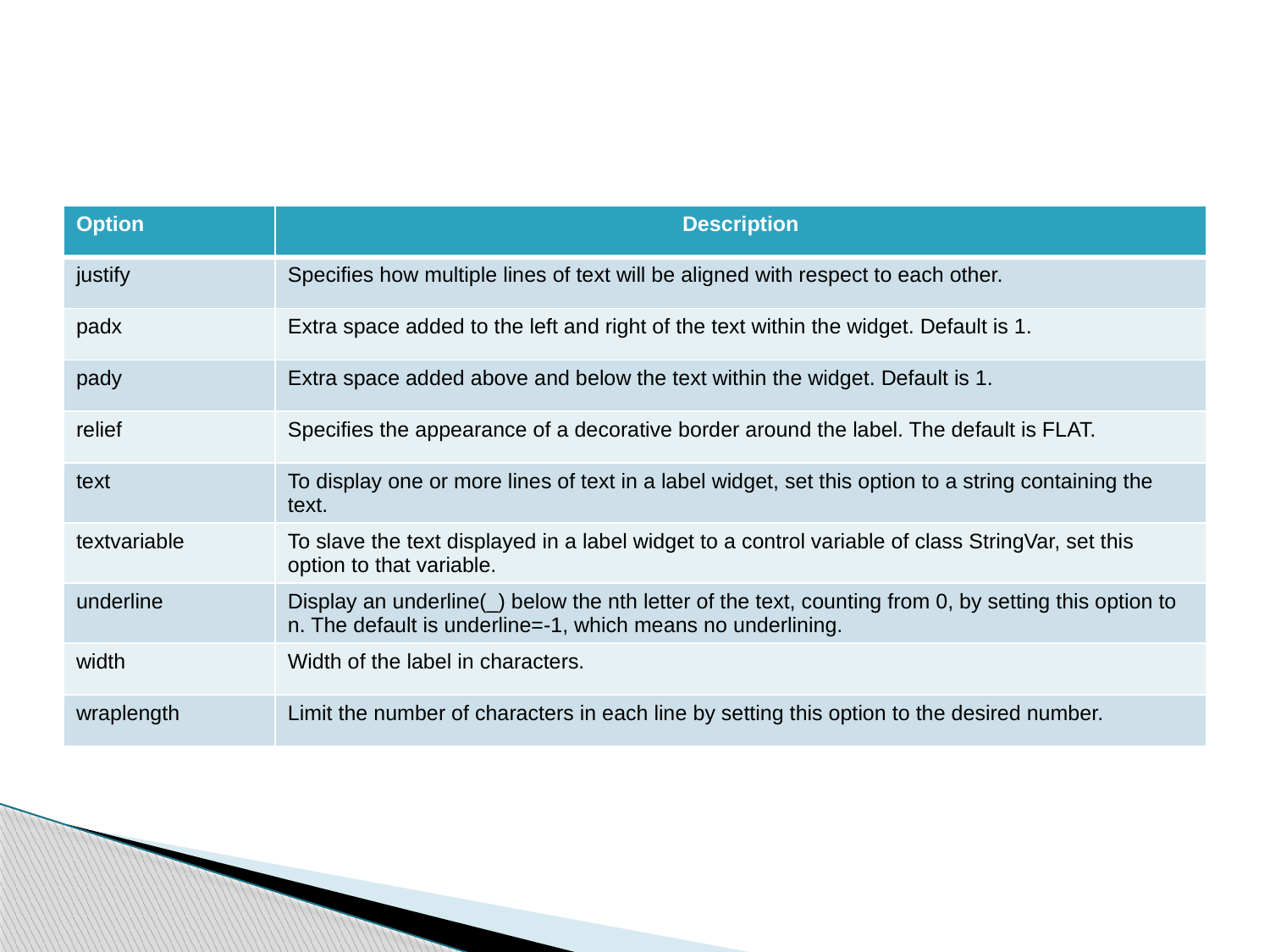

#
| Option | Description |
| --- | --- |
| justify | Specifies how multiple lines of text will be aligned with respect to each other. |
| padx | Extra space added to the left and right of the text within the widget. Default is 1. |
| pady | Extra space added above and below the text within the widget. Default is 1. |
| relief | Specifies the appearance of a decorative border around the label. The default is FLAT. |
| text | To display one or more lines of text in a label widget, set this option to a string containing the text. |
| textvariable | To slave the text displayed in a label widget to a control variable of class StringVar, set this option to that variable. |
| underline | Display an underline(\_) below the nth letter of the text, counting from 0, by setting this option to n. The default is underline=-1, which means no underlining. |
| width | Width of the label in characters. |
| wraplength | Limit the number of characters in each line by setting this option to the desired number. |